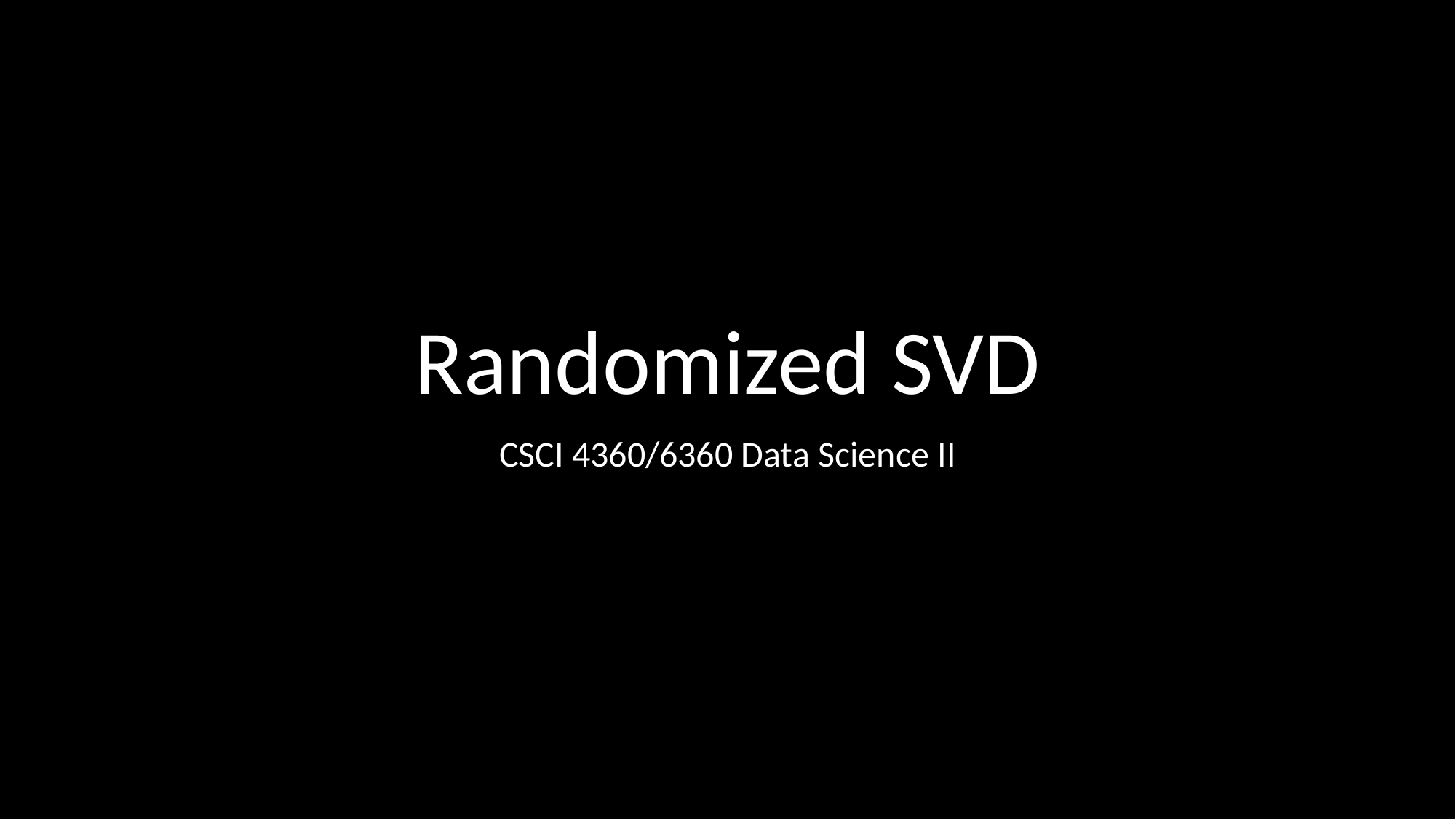

# Randomized SVD
CSCI 4360/6360 Data Science II